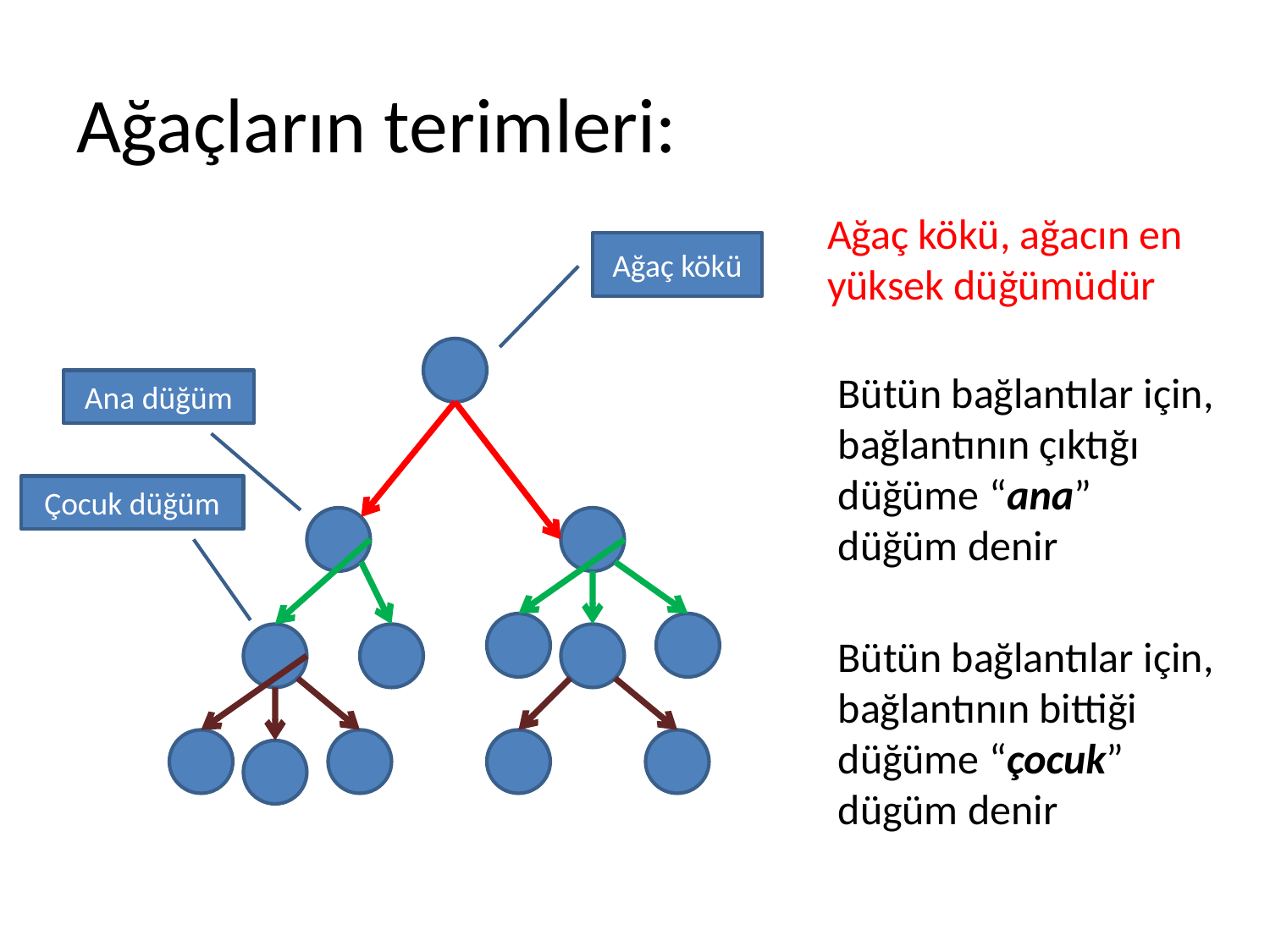

# Ağaçların terimleri:
Ağaç kökü, ağacın en yüksek düğümüdür
Ağaç kökü

Bütün bağlantılar için, bağlantının çıktığı düğüme “ana” düğüm denir
Ana düğüm
Çocuk düğüm

Bütün bağlantılar için, bağlantının bittiği düğüme “çocuk” dügüm denir